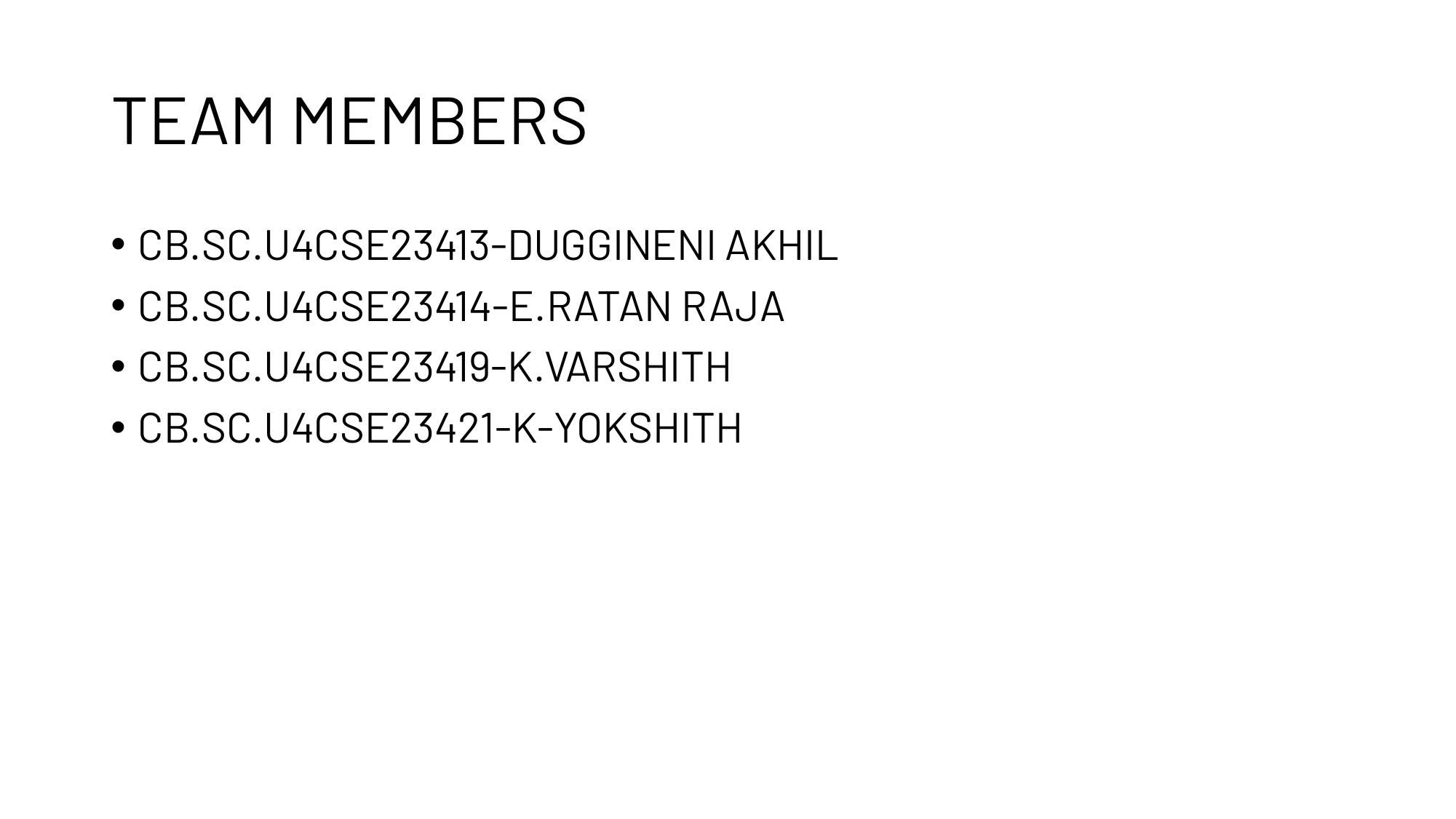

# TEAM MEMBERS
CB.SC.U4CSE23413-DUGGINENI AKHIL
CB.SC.U4CSE23414-E.RATAN RAJA
CB.SC.U4CSE23419-K.VARSHITH
CB.SC.U4CSE23421-K-YOKSHITH